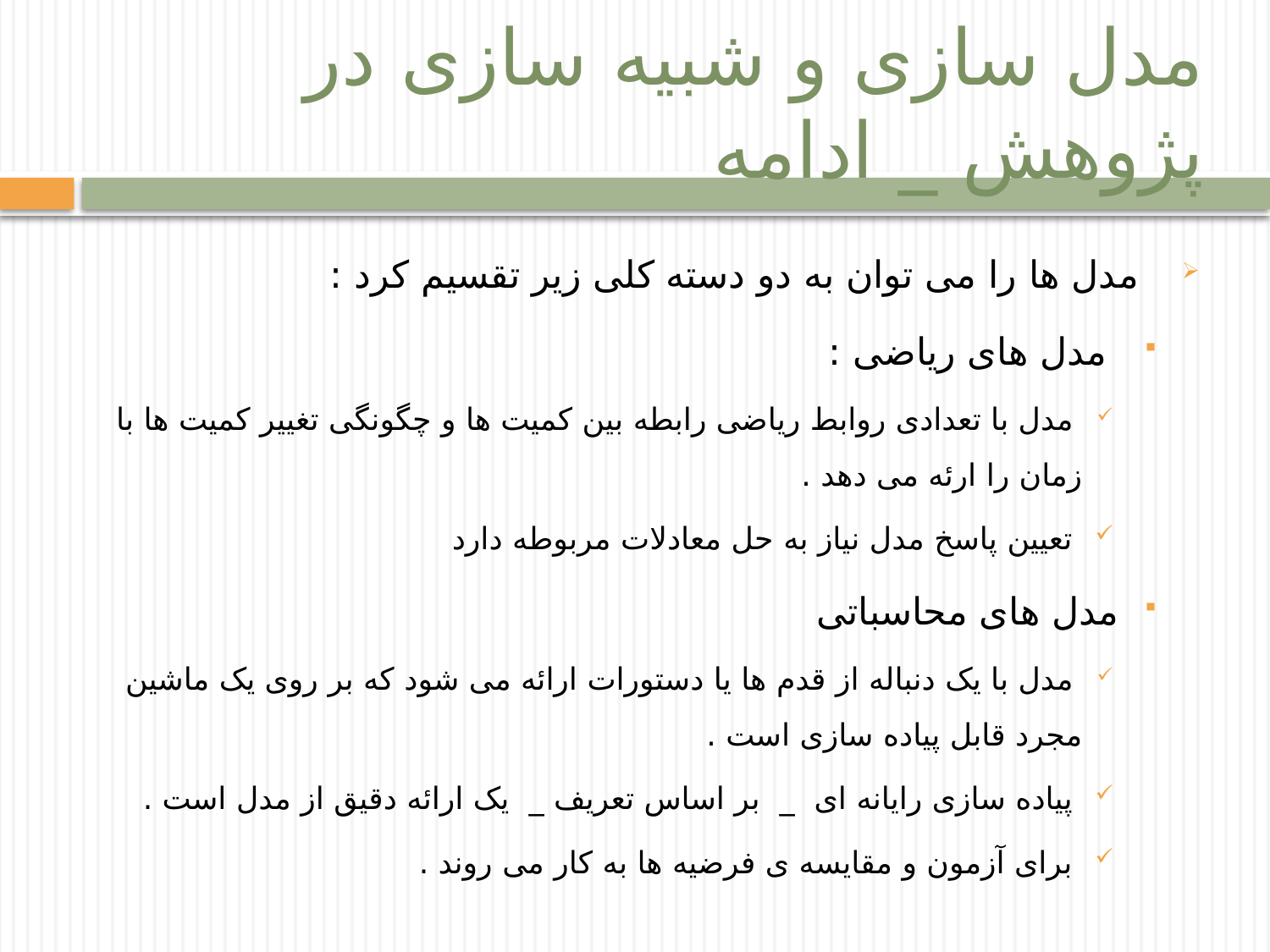

# مدل سازی و شبیه سازی در پژوهش _ ادامه
 مدل ها را می توان به دو دسته کلی زیر تقسیم کرد :
 مدل های ریاضی :
 مدل با تعدادی روابط ریاضی رابطه بین کمیت ها و چگونگی تغییر کمیت ها با زمان را ارئه می دهد .
 تعیین پاسخ مدل نیاز به حل معادلات مربوطه دارد
مدل های محاسباتی
 مدل با یک دنباله از قدم ها یا دستورات ارائه می شود که بر روی یک ماشین مجرد قابل پیاده سازی است .
 پیاده سازی رایانه ای  _  بر اساس تعریف _  یک ارائه دقیق از مدل است .
 برای آزمون و مقایسه ی فرضیه ها به کار می روند .